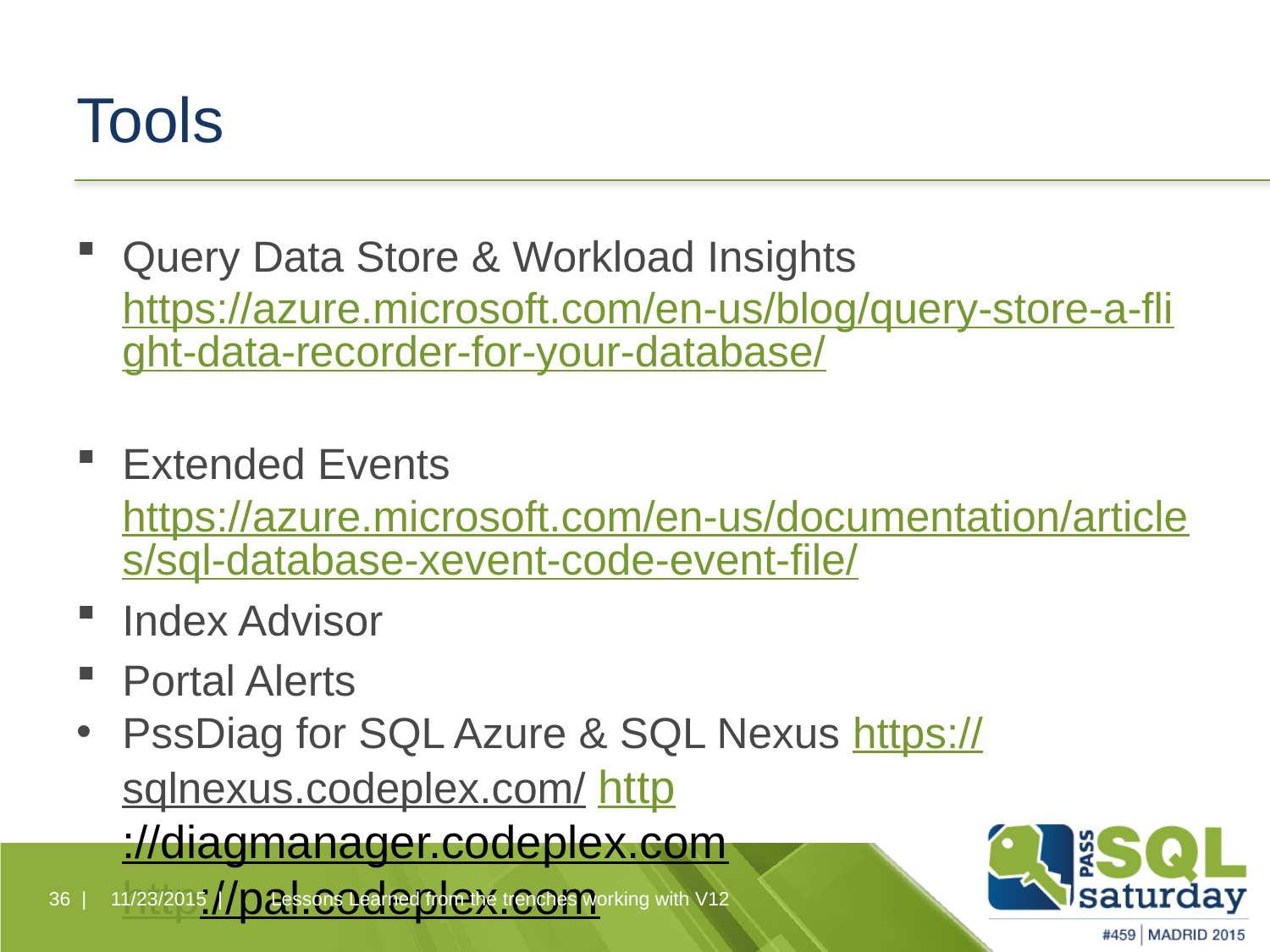

# Tools
Query Data Store & Workload Insights https://azure.microsoft.com/en-us/blog/query-store-a-flight-data-recorder-for-your-database/
Extended Events https://azure.microsoft.com/en-us/documentation/articles/sql-database-xevent-code-event-file/
Index Advisor
Portal Alerts
PssDiag for SQL Azure & SQL Nexus https://sqlnexus.codeplex.com/ http://diagmanager.codeplex.com
http://pal.codeplex.com

Lessons Learned from the trenches working with V12
36  |
11/23/2015  |